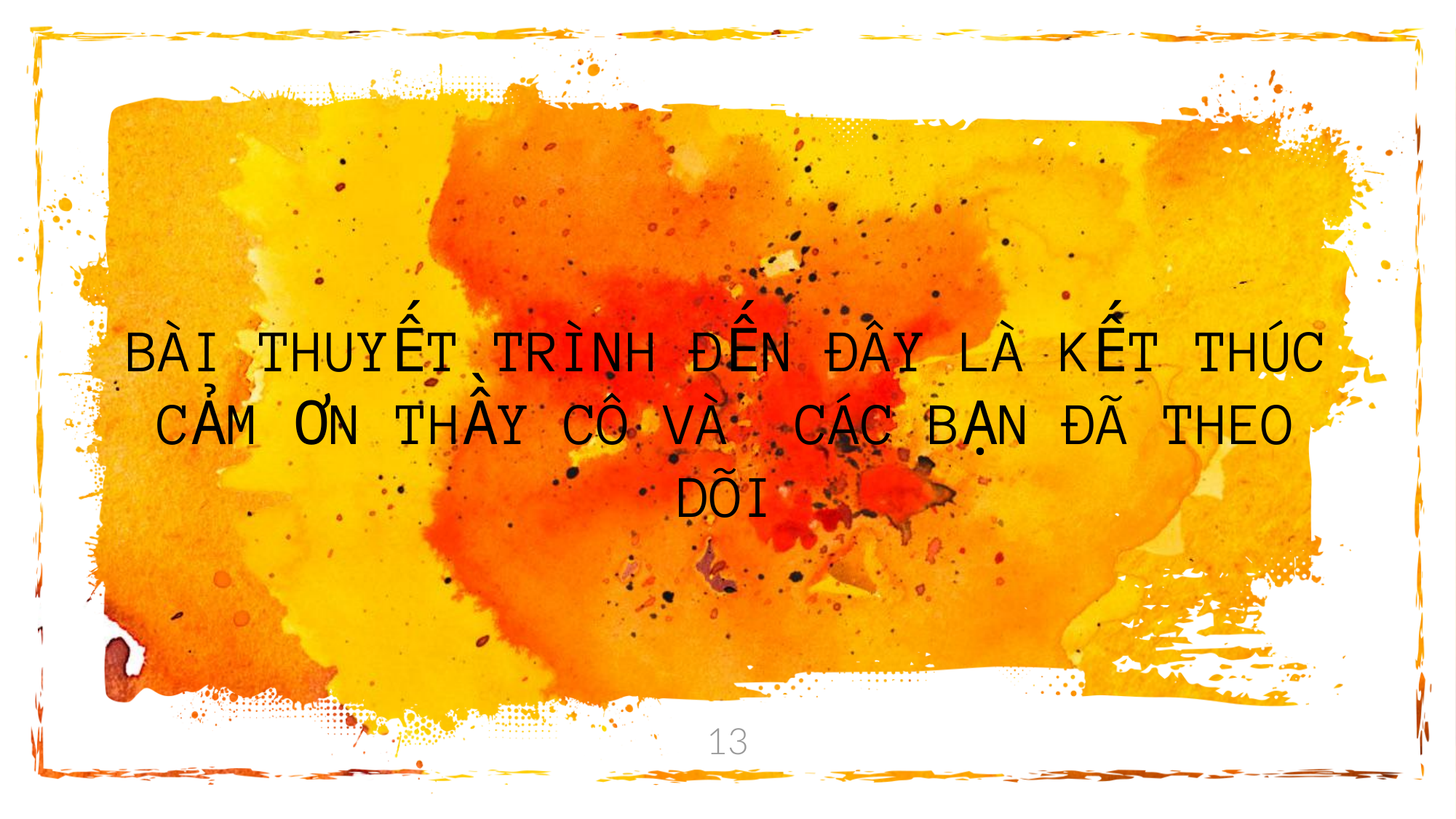

BÀI THUYẾT TRÌNH ĐẾN ĐÂY LÀ KẾT THÚC CẢM ƠN THẦY CÔ VÀ  CÁC BẠN ĐÃ THEO DÕI
13